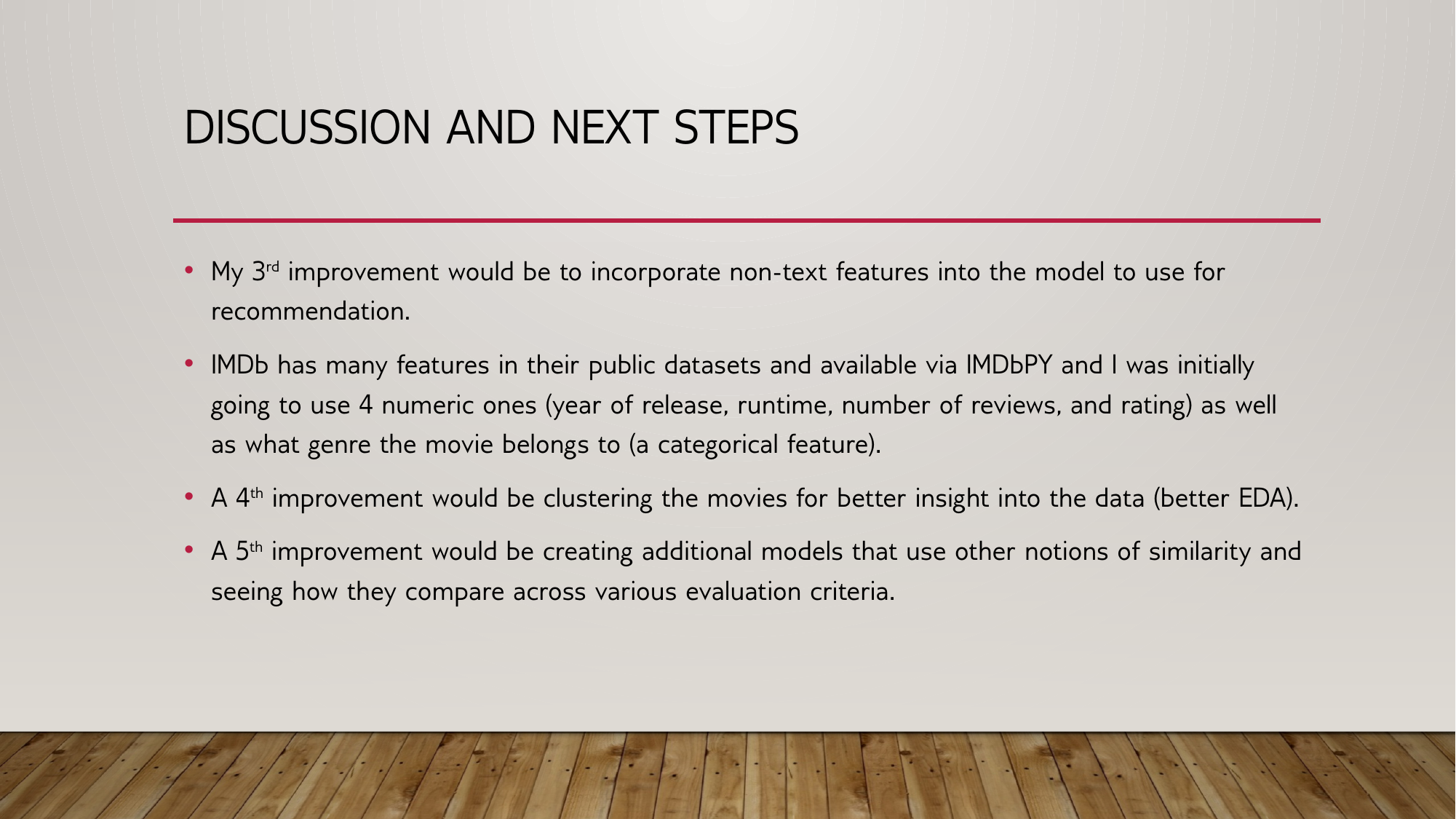

# DISCUSSION and next steps
My 3rd improvement would be to incorporate non-text features into the model to use for recommendation.
IMDb has many features in their public datasets and available via IMDbPY and I was initially going to use 4 numeric ones (year of release, runtime, number of reviews, and rating) as well as what genre the movie belongs to (a categorical feature).
A 4th improvement would be clustering the movies for better insight into the data (better EDA).
A 5th improvement would be creating additional models that use other notions of similarity and seeing how they compare across various evaluation criteria.